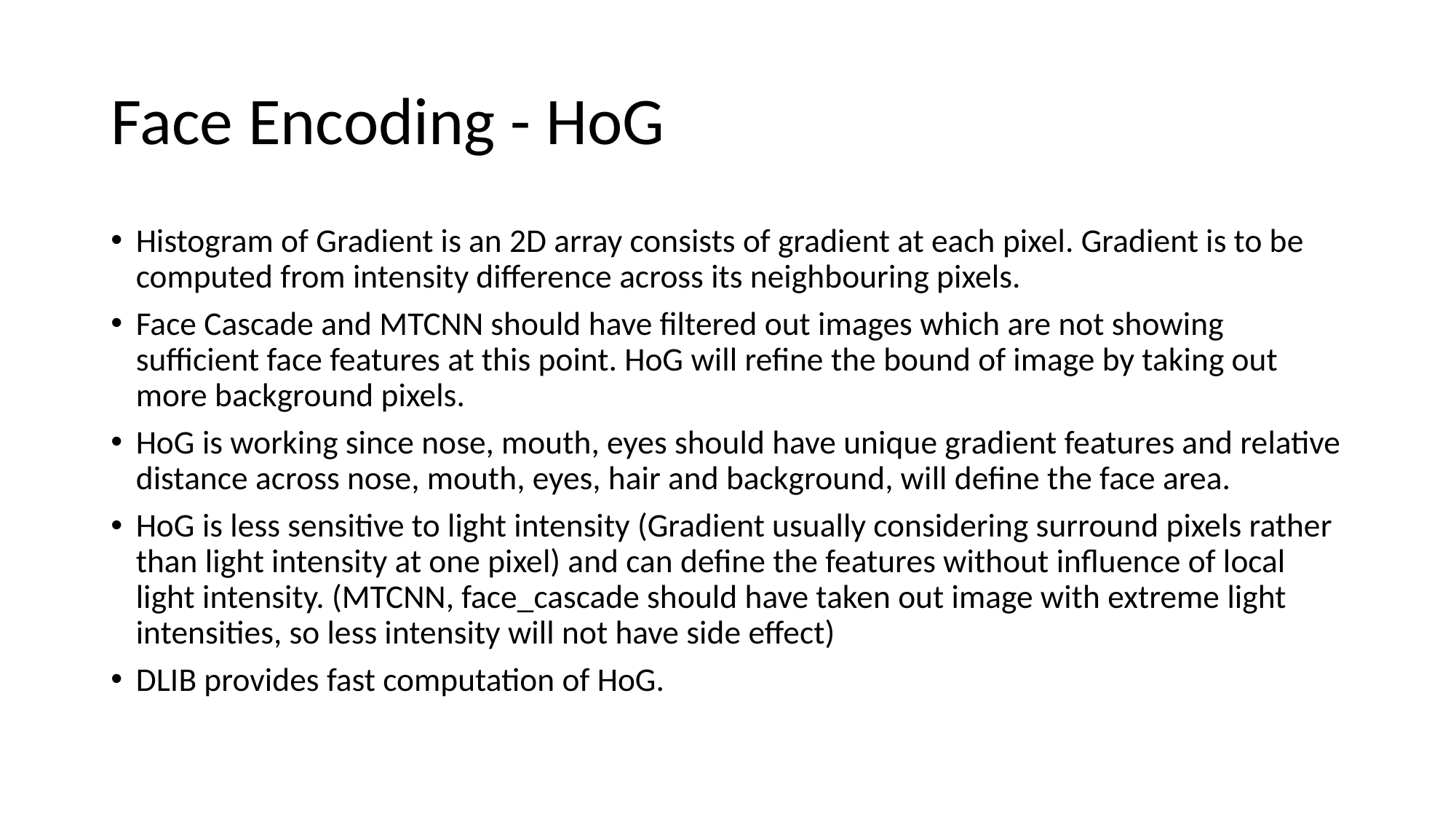

# Face Encoding - HoG
Histogram of Gradient is an 2D array consists of gradient at each pixel. Gradient is to be computed from intensity difference across its neighbouring pixels.
Face Cascade and MTCNN should have filtered out images which are not showing sufficient face features at this point. HoG will refine the bound of image by taking out more background pixels.
HoG is working since nose, mouth, eyes should have unique gradient features and relative distance across nose, mouth, eyes, hair and background, will define the face area.
HoG is less sensitive to light intensity (Gradient usually considering surround pixels rather than light intensity at one pixel) and can define the features without influence of local light intensity. (MTCNN, face_cascade should have taken out image with extreme light intensities, so less intensity will not have side effect)
DLIB provides fast computation of HoG.